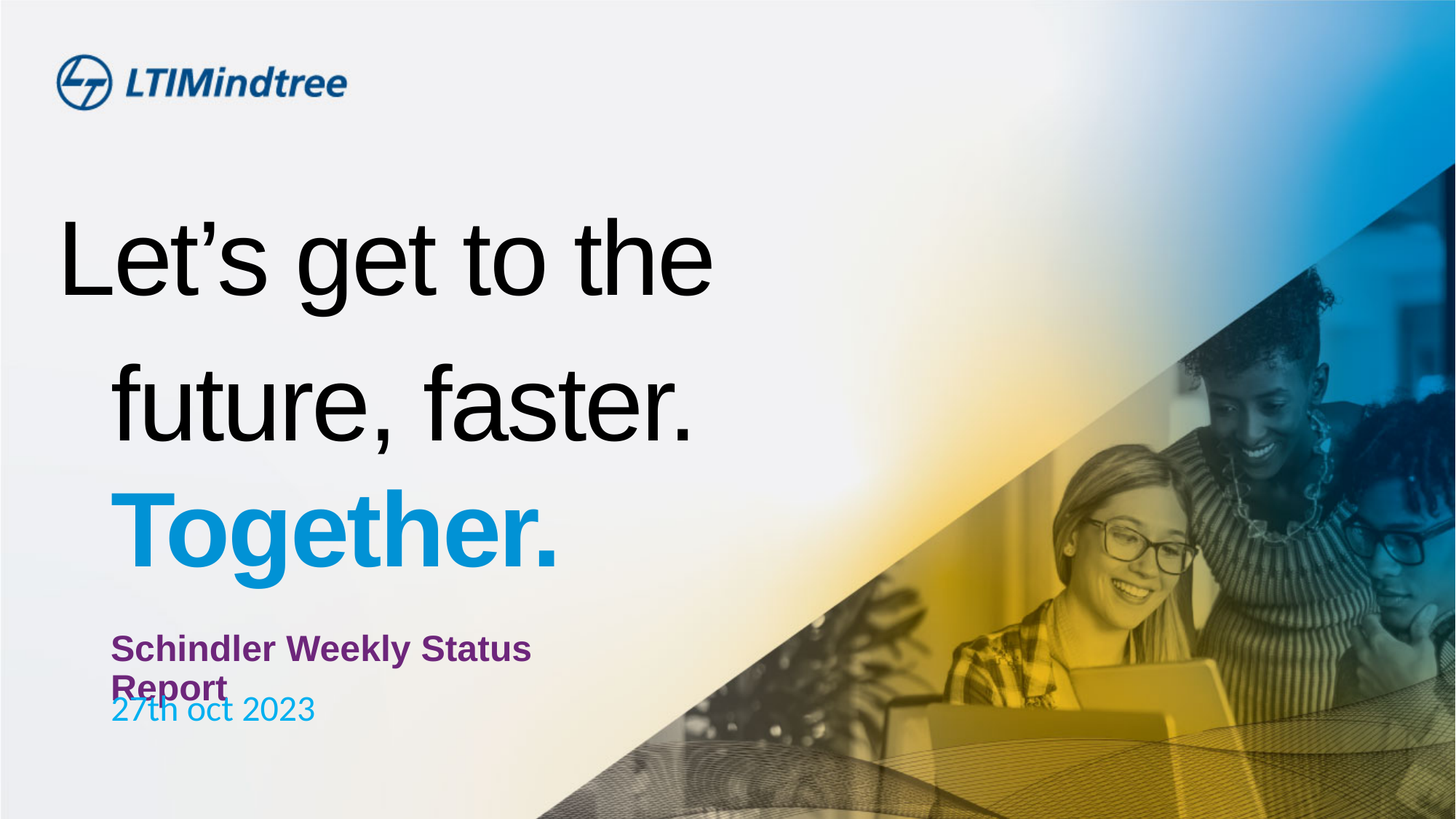

Schindler Weekly Status Report
27th oct 2023